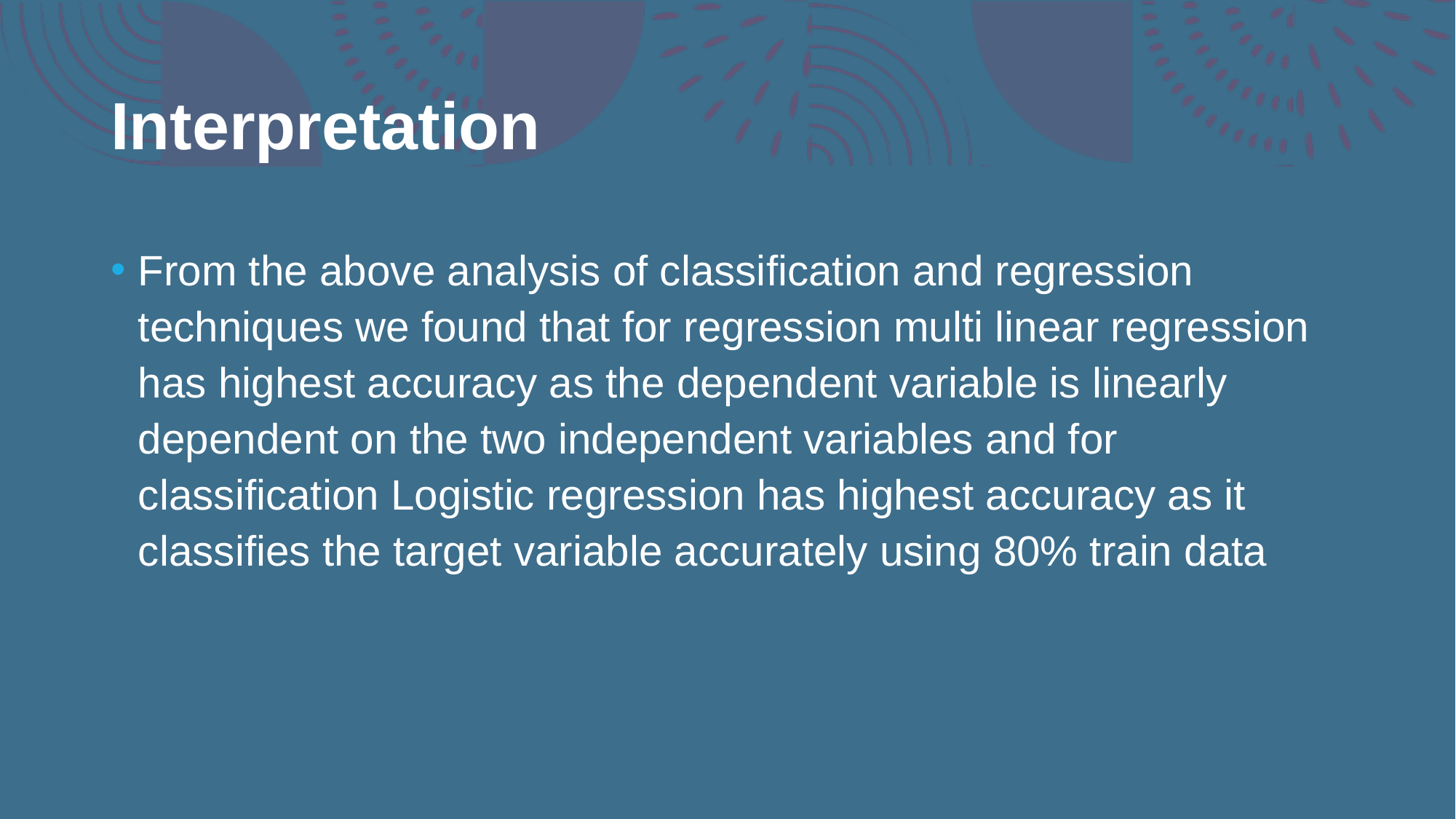

# Interpretation
From the above analysis of classification and regression techniques we found that for regression multi linear regression has highest accuracy as the dependent variable is linearly dependent on the two independent variables and for classification Logistic regression has highest accuracy as it classifies the target variable accurately using 80% train data